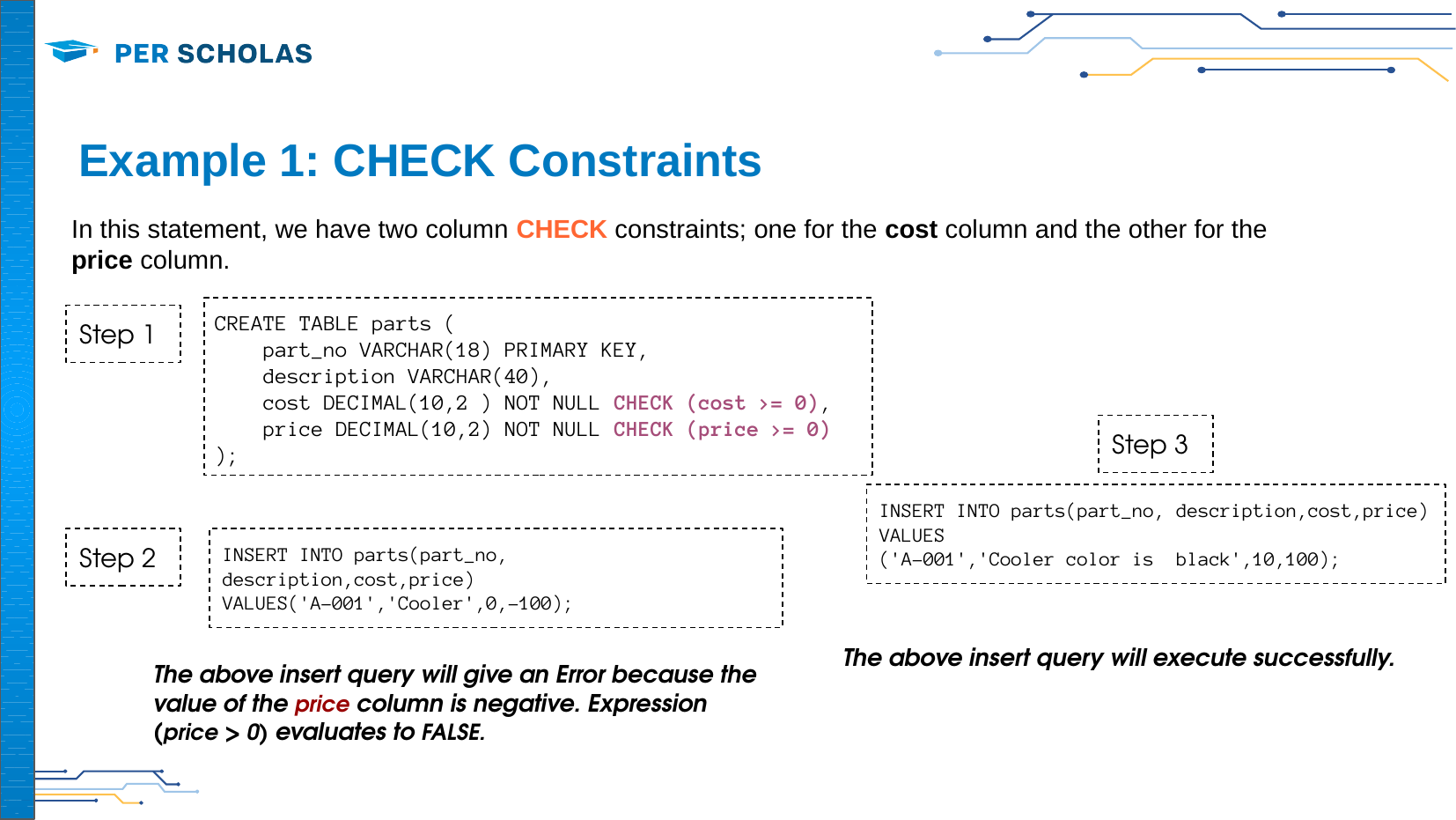

# Example 1: CHECK Constraints
In this statement, we have two column CHECK constraints; one for the cost column and the other for the price column.
CREATE TABLE parts (
    part_no VARCHAR(18) PRIMARY KEY,
    description VARCHAR(40),
    cost DECIMAL(10,2 ) NOT NULL CHECK (cost >= 0),
    price DECIMAL(10,2) NOT NULL CHECK (price >= 0)
);
Step 1
Step 3
INSERT INTO parts(part_no, description,cost,price)
VALUES
('A-001','Cooler color is  black',10,100);
Step 2
INSERT INTO parts(part_no, description,cost,price)
VALUES('A-001','Cooler',0,-100);
The above insert query will execute successfully.
The above insert query will give an Error because the value of the price column is negative. Expression (price > 0) evaluates to FALSE.